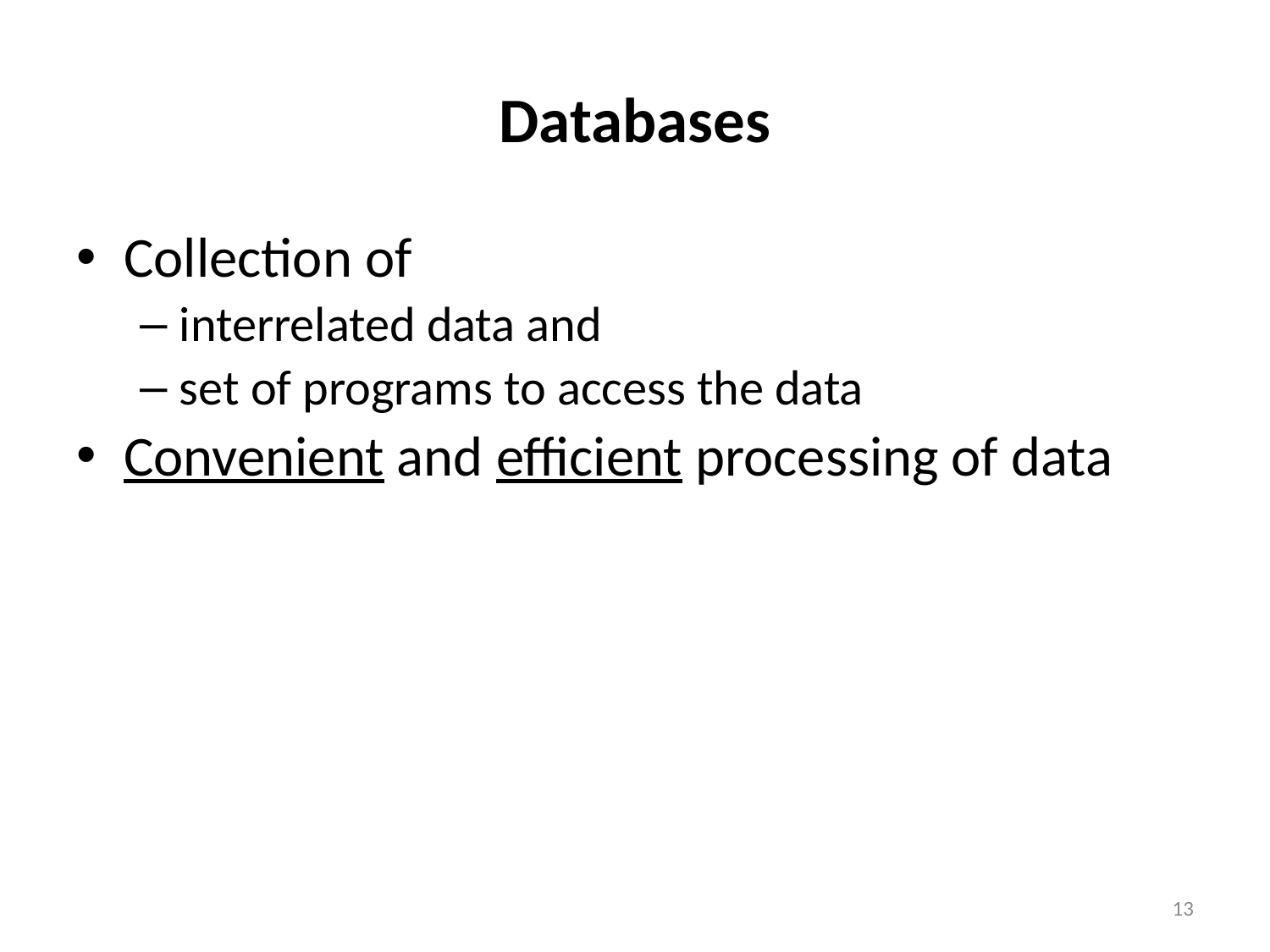

# Databases
Collection of
interrelated data and
set of programs to access the data
Convenient and efficient processing of data

13